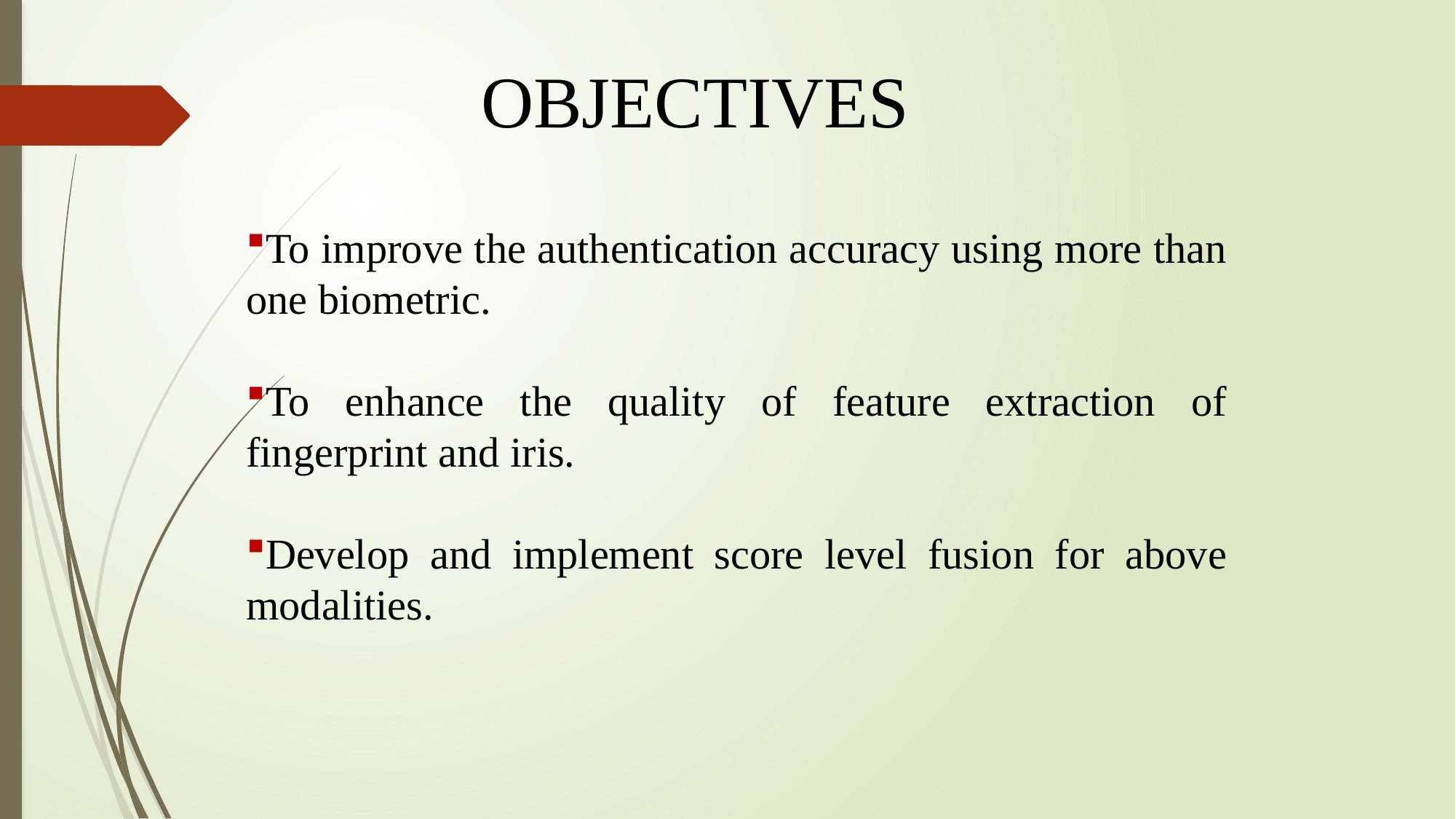

OBJECTIVES
To improve the authentication accuracy using more than one biometric.

To enhance the quality of feature extraction of fingerprint and iris.

Develop and implement score level fusion for above modalities.